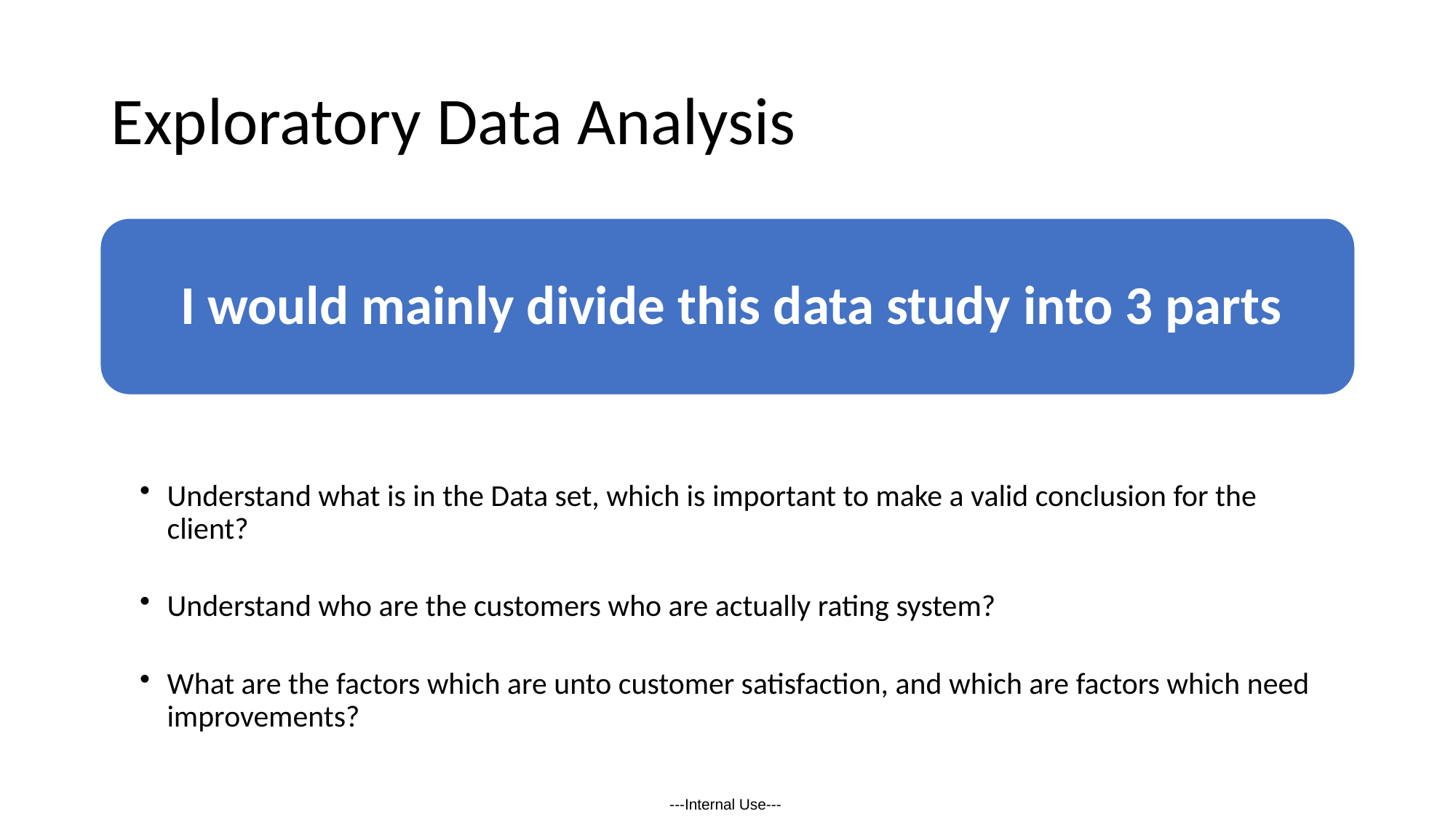

# Exploratory Data Analysis
I would mainly divide this data study into 3 parts

Understand what is in the Data set, which is important to make a valid conclusion for the client?

Understand who are the customers who are actually rating system?

What are the factors which are unto customer satisfaction, and which are factors which need improvements?